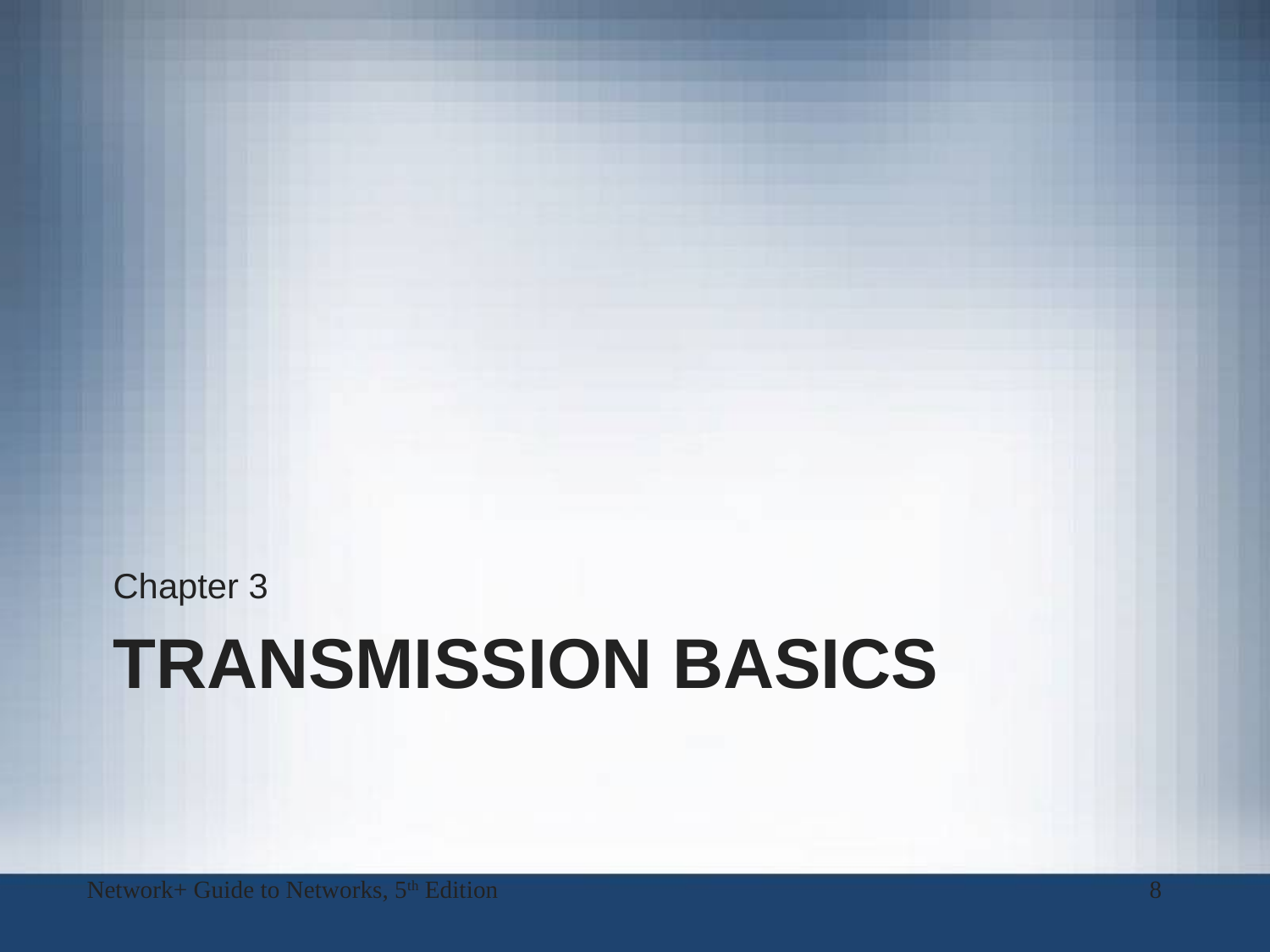

Chapter 3
# Transmission Basics
Network+ Guide to Networks, 5th Edition
8